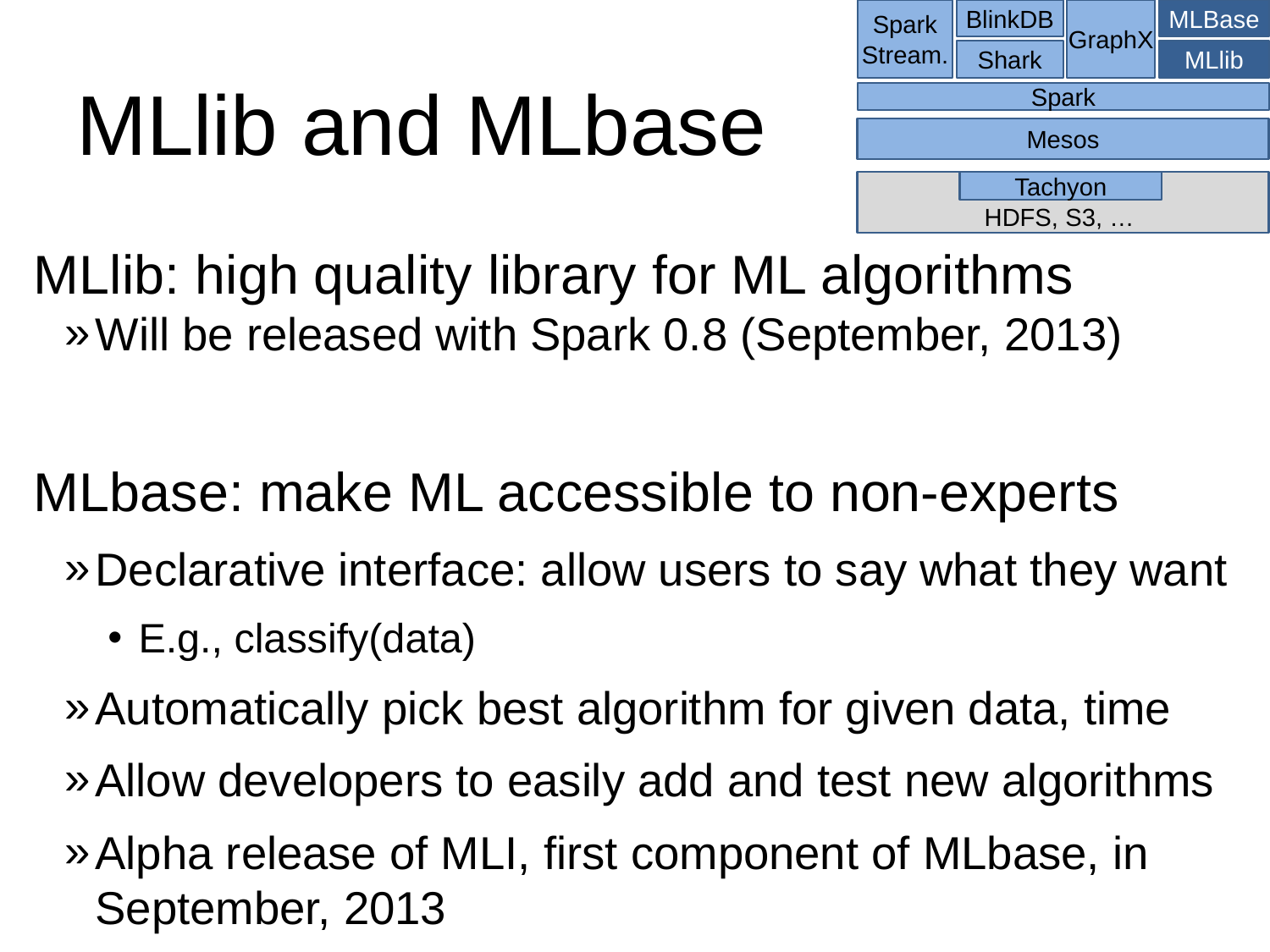

MLBase
Spark
Stream.
BlinkDB
GraphX
Shark
MLlib
Spark
# MLlib and MLbase
Mesos

HDFS, S3, …
Tachyon
MLlib: high quality library for ML algorithms
Will be released with Spark 0.8 (September, 2013)

MLbase: make ML accessible to non-experts
Declarative interface: allow users to say what they want
E.g., classify(data)
Automatically pick best algorithm for given data, time
Allow developers to easily add and test new algorithms
Alpha release of MLI, first component of MLbase, in September, 2013